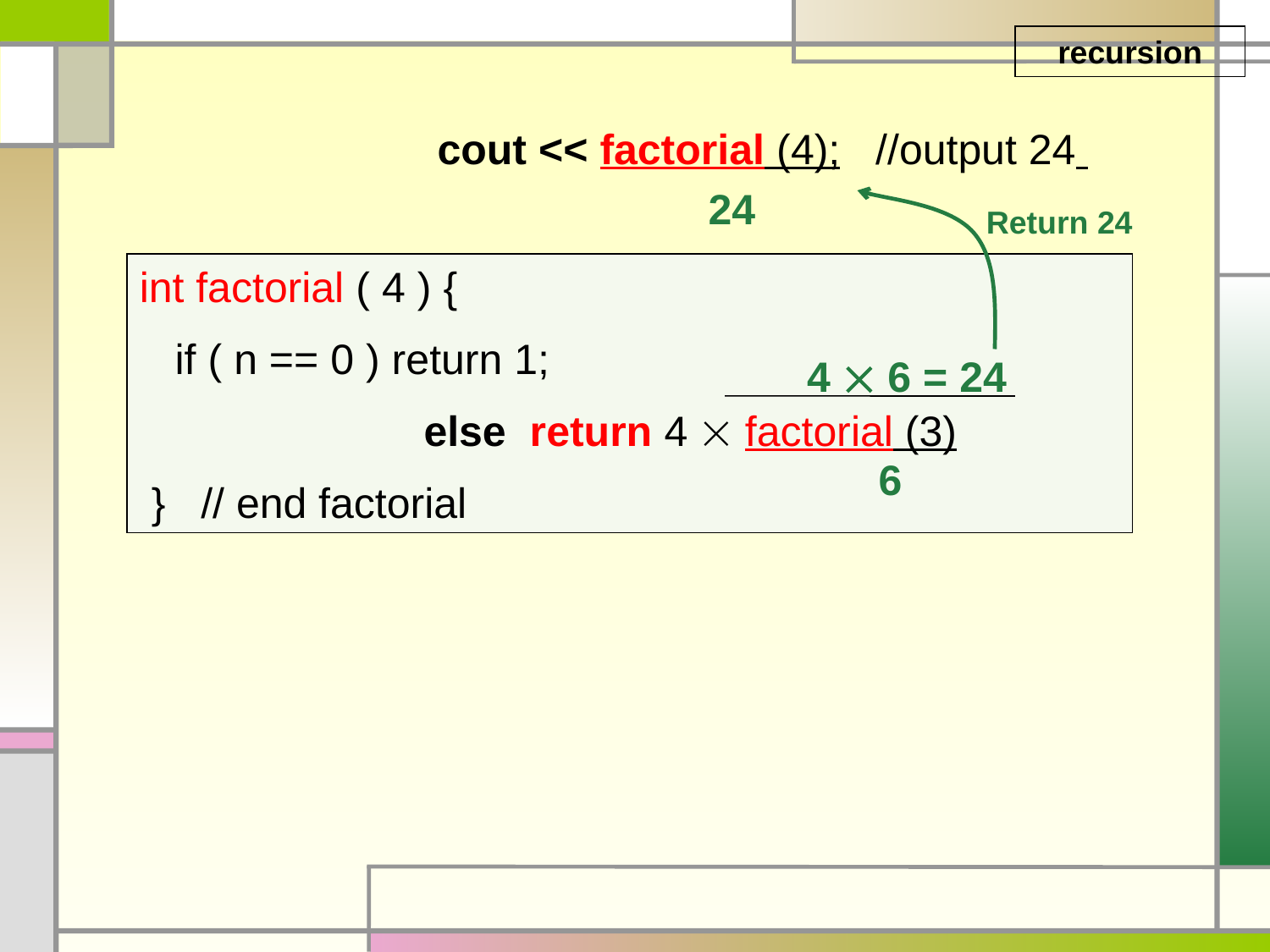

recursion
cout << factorial (4);   //output 24
24

Return 24
int factorial ( 4 ) {
   if ( n == 0 ) return 1;
                        else  return 4 × factorial (3)
 }   // end factorial
4 × 6 = 24

6